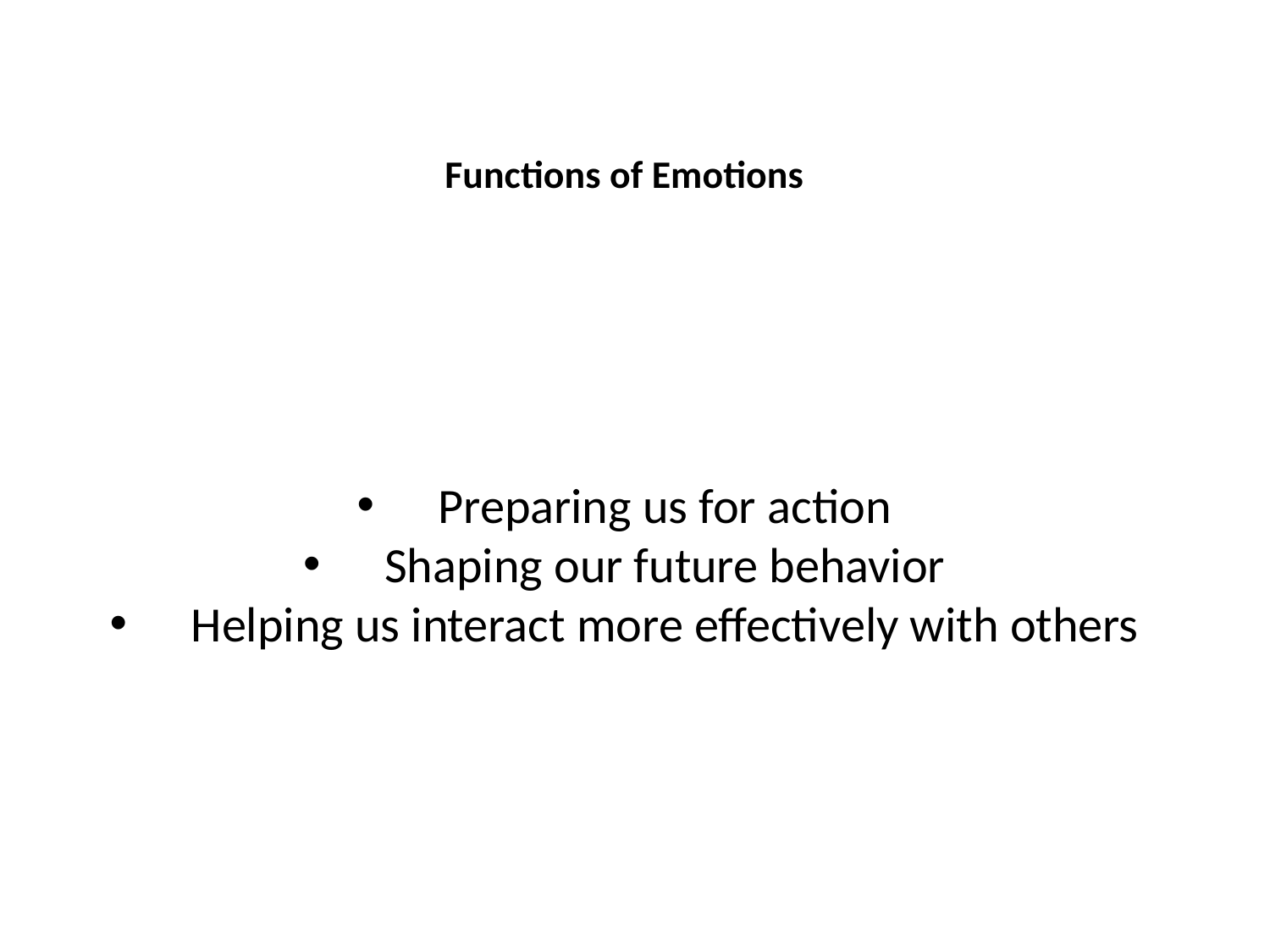

# Functions of Emotions
Preparing us for action
Shaping our future behavior
Helping us interact more effectively with others